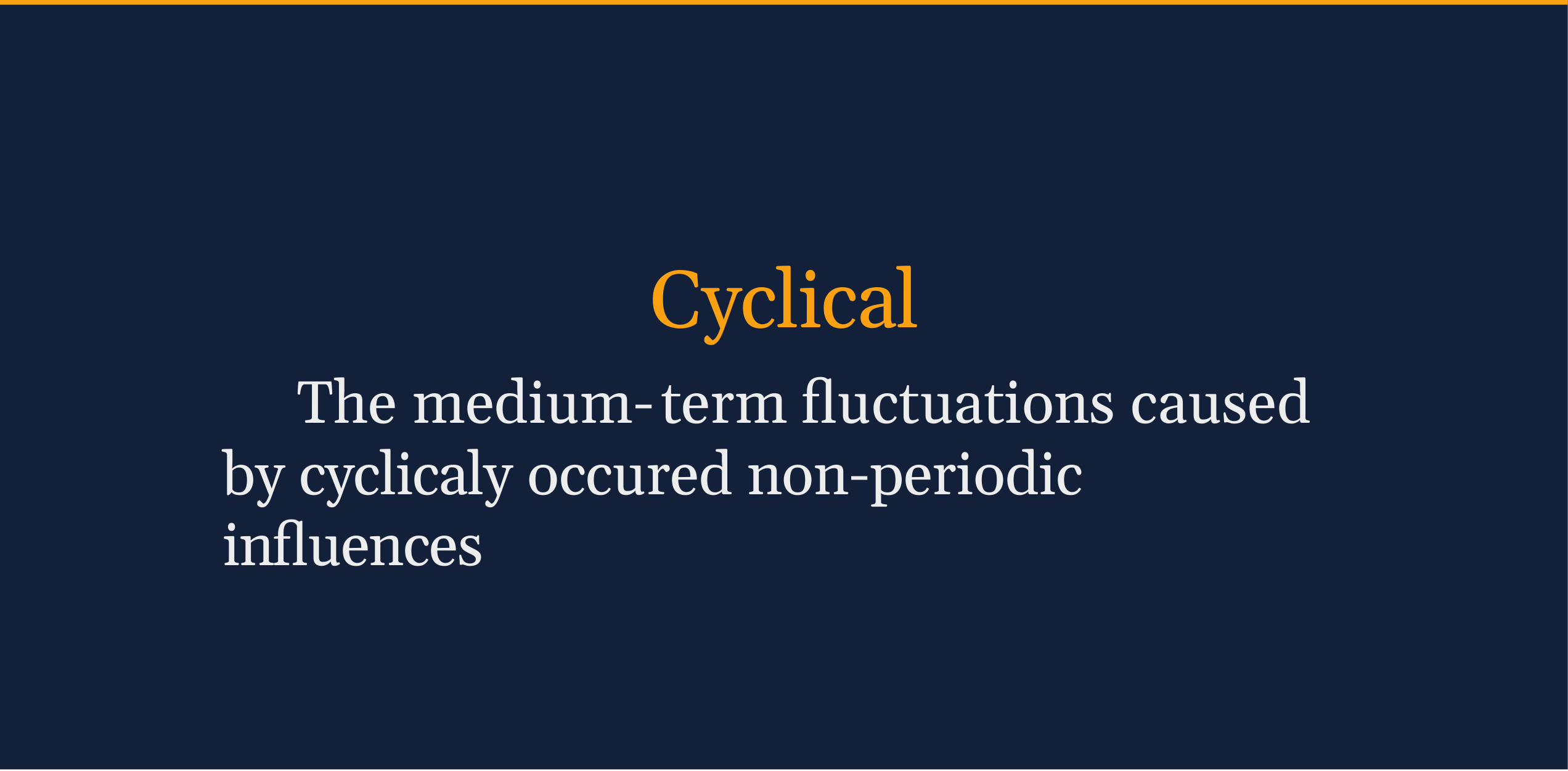

Cyclical
The medium-term fluctuations caused   by cyclicaly occured non-periodic influences